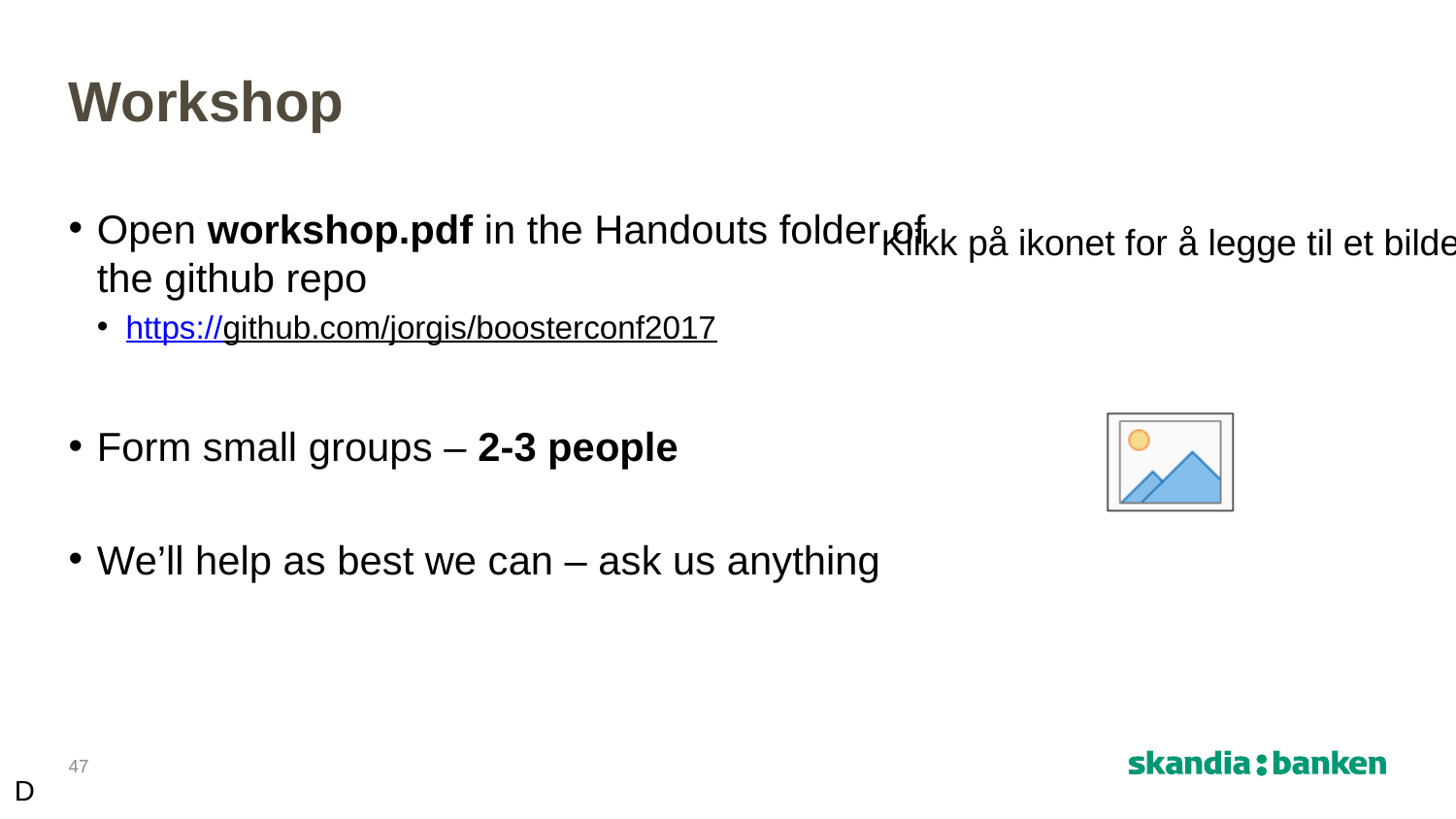

# Workshop

Open workshop.pdf in the Handouts folder of the github repo
https://github.com/jorgis/boosterconf2017

Form small groups – 2-3 people

We’ll help as best we can – ask us anything

47
D